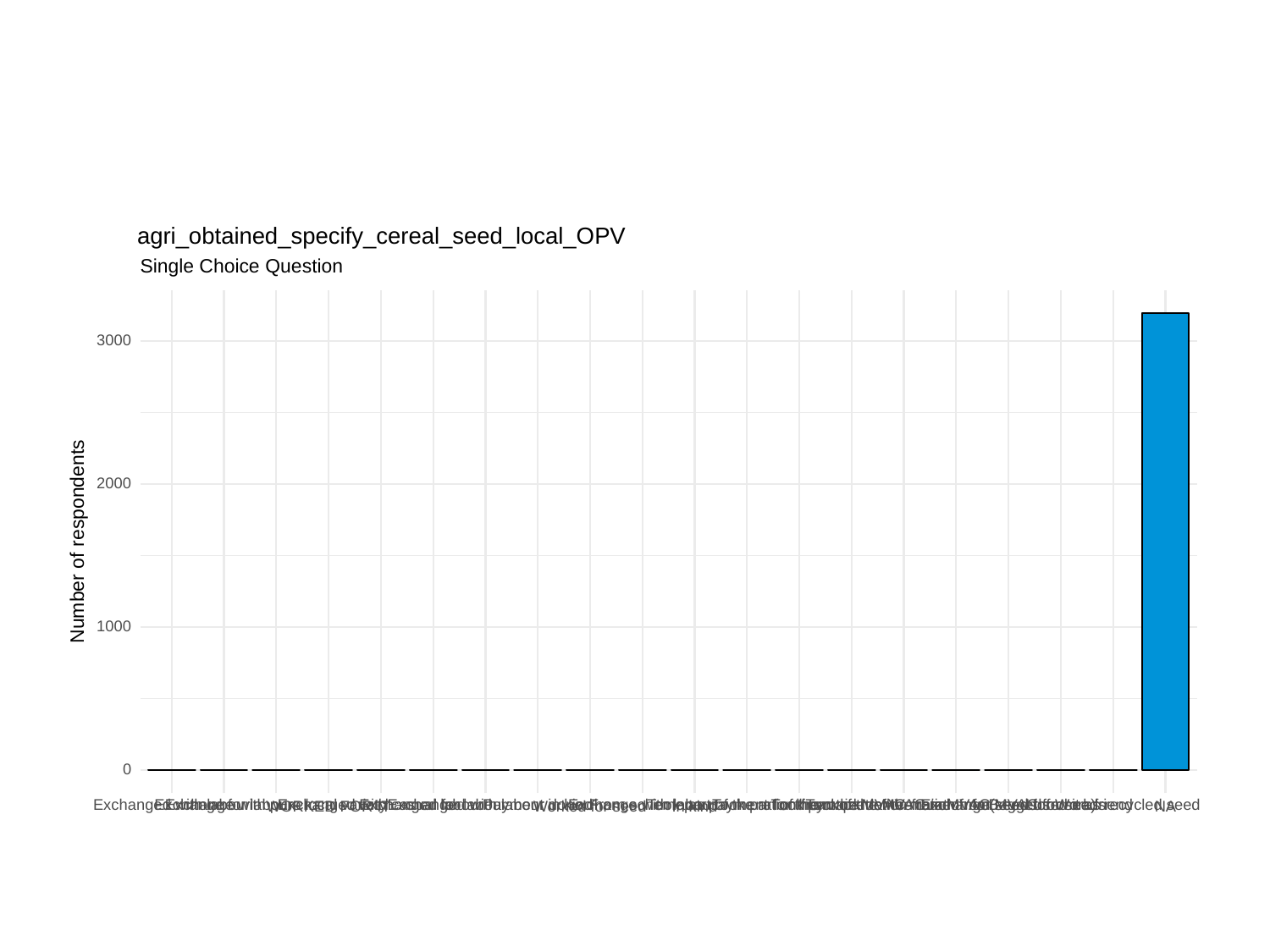

agri_obtained_specify_cereal_seed_local_OPV
Single Choice Question

3000

2000

Number of respondents

1000

0

Exchange for labour
Exchanged for labour
From scheme as payment for they work dome
Exchange(seed for Work)
Begged from a friend
Exchanged with labour
Exchange with pure local variety
Exchanged with casual labour
Exchanged with labour done
Payment in kind
Exchange with labour
Took part of the ration from the MVAC maize
Took part of the maize ration from MVAC
Took part of the MVAC ration for seeds
Took part of the ration from MVAC for seeds
I used it as recycled seed
WORKED FOR IT
Worked for seed
In kind
NA